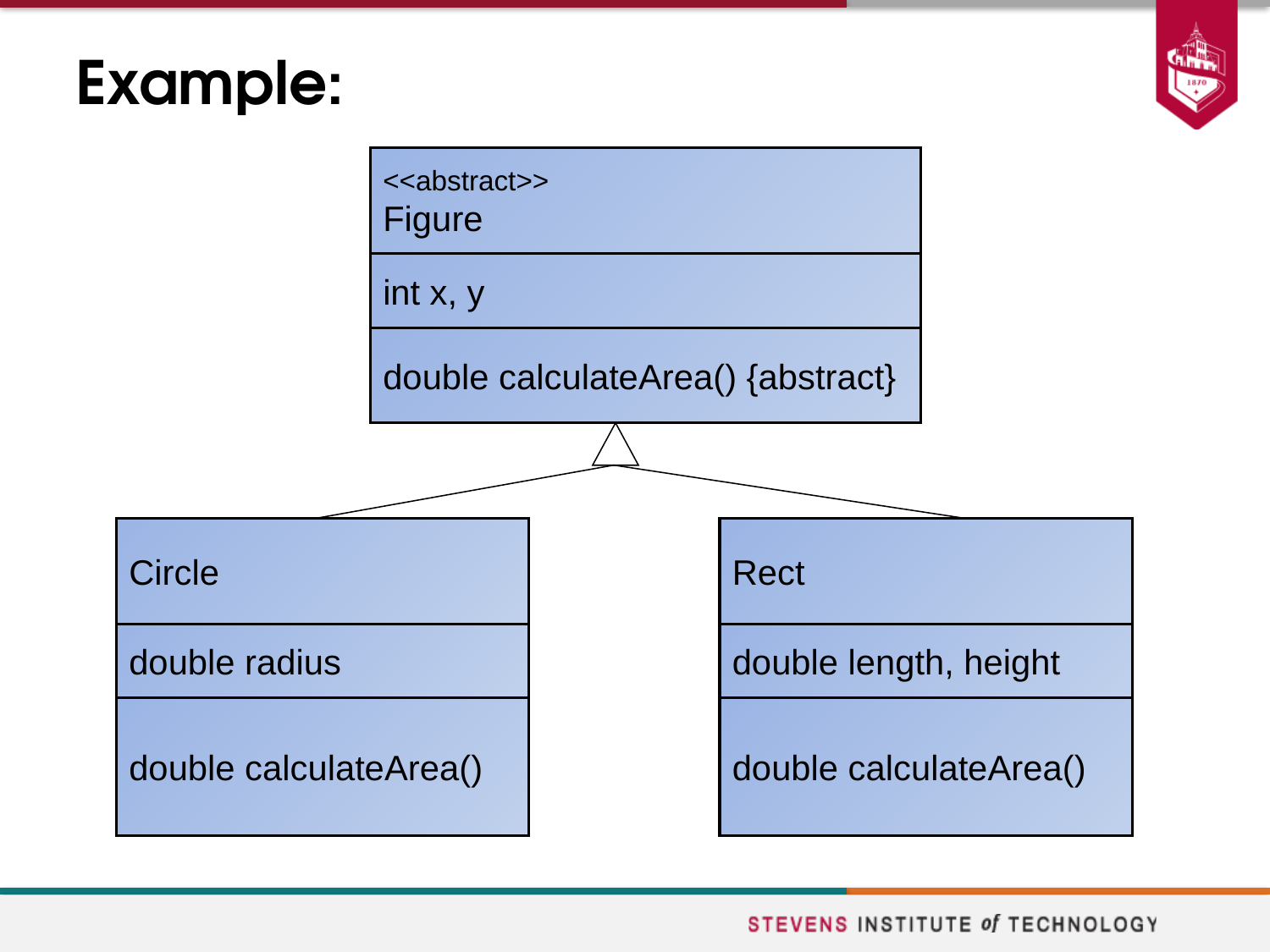

# Example:
<<abstract>>
Figure
int x, y
double calculateArea() {abstract}

Circle
Rect
double radius
double length, height
double calculateArea()
double calculateArea()